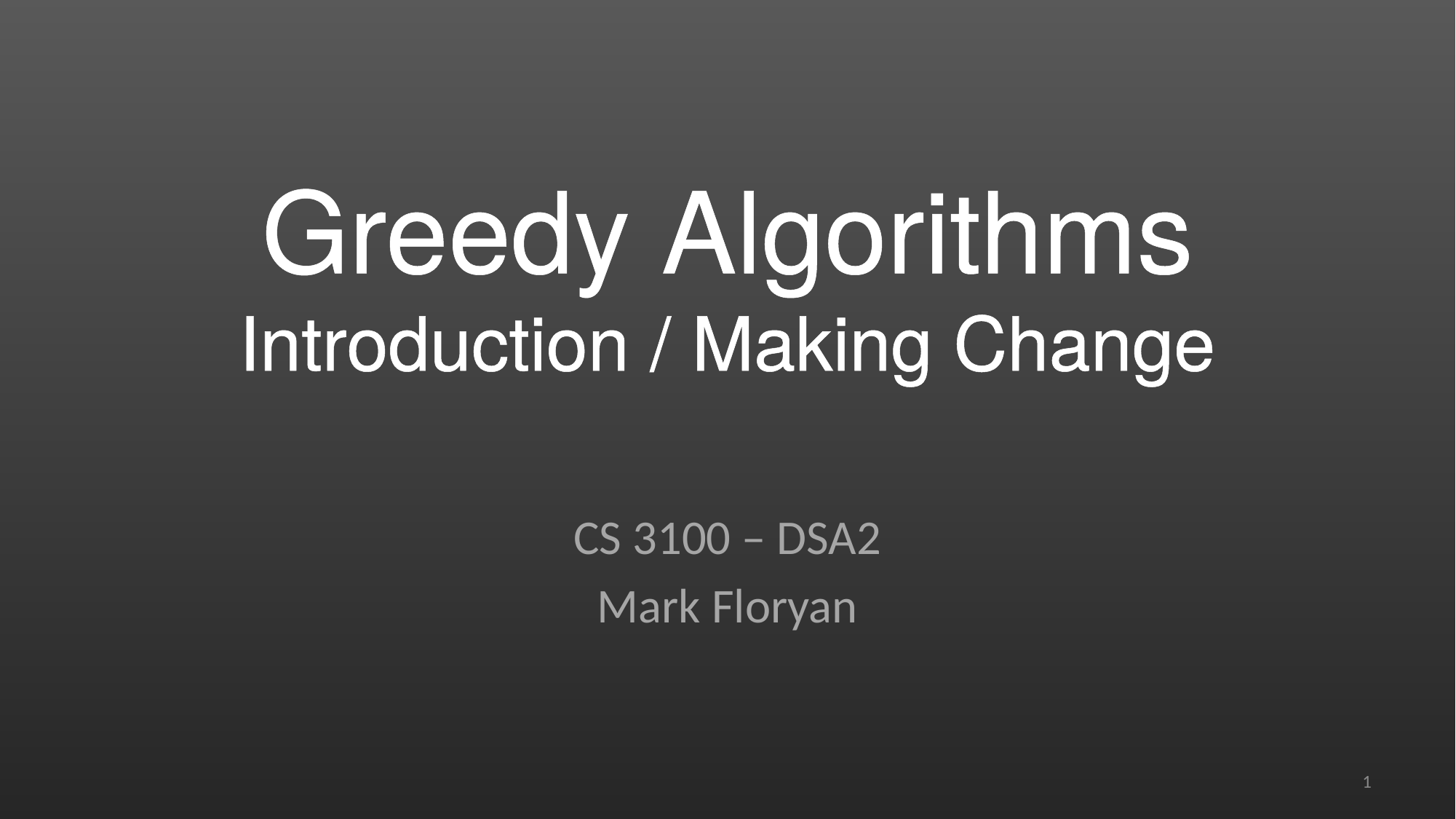

# Greedy Algorithms Introduction / Making Change
CS 3100 – DSA2
Mark Floryan
1